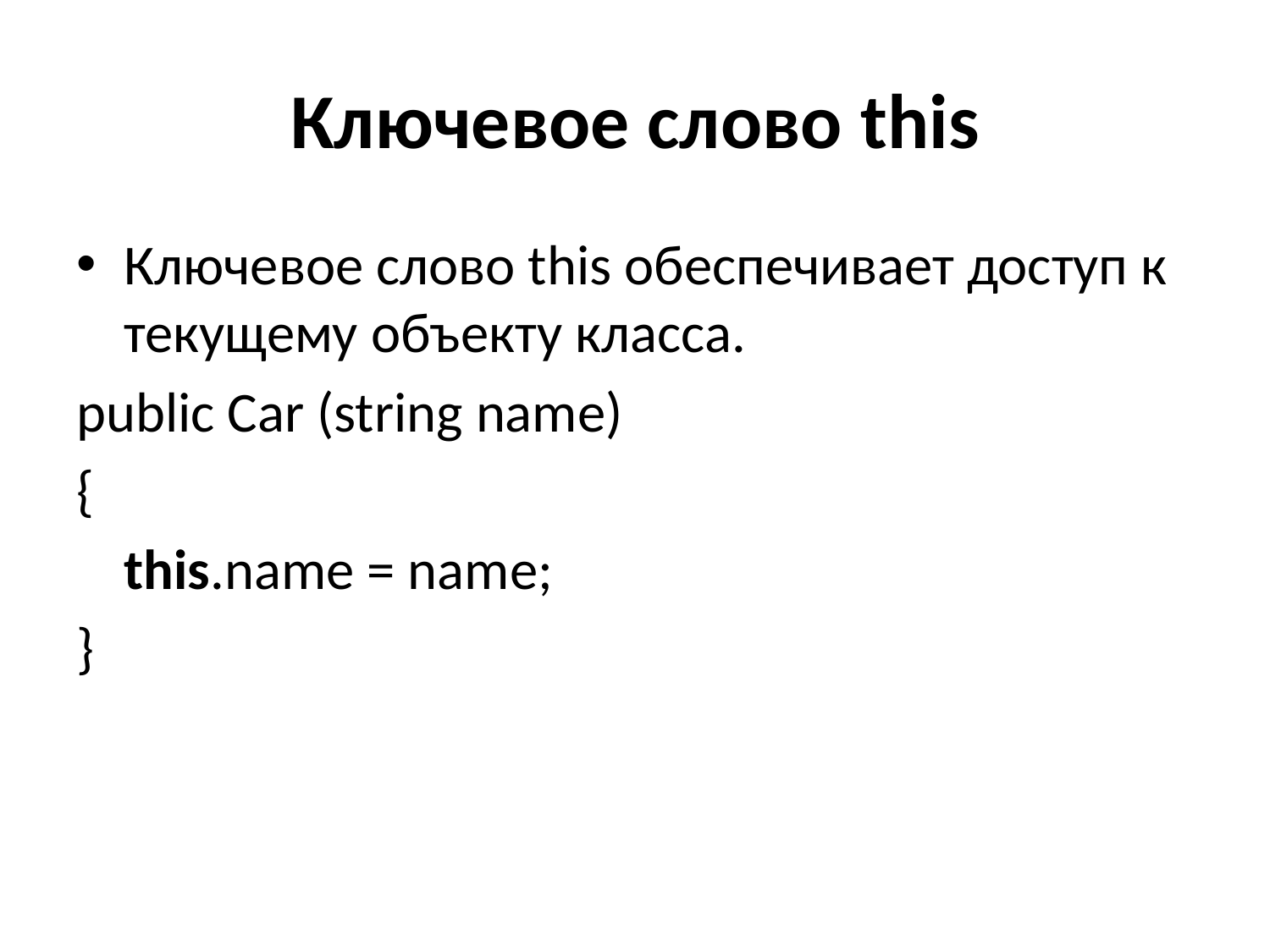

# Ключевое слово this
Ключевое слово this обеспечивает доступ к  текущему объекту класса.
public Car (string name)
{
	this.name = name;
}